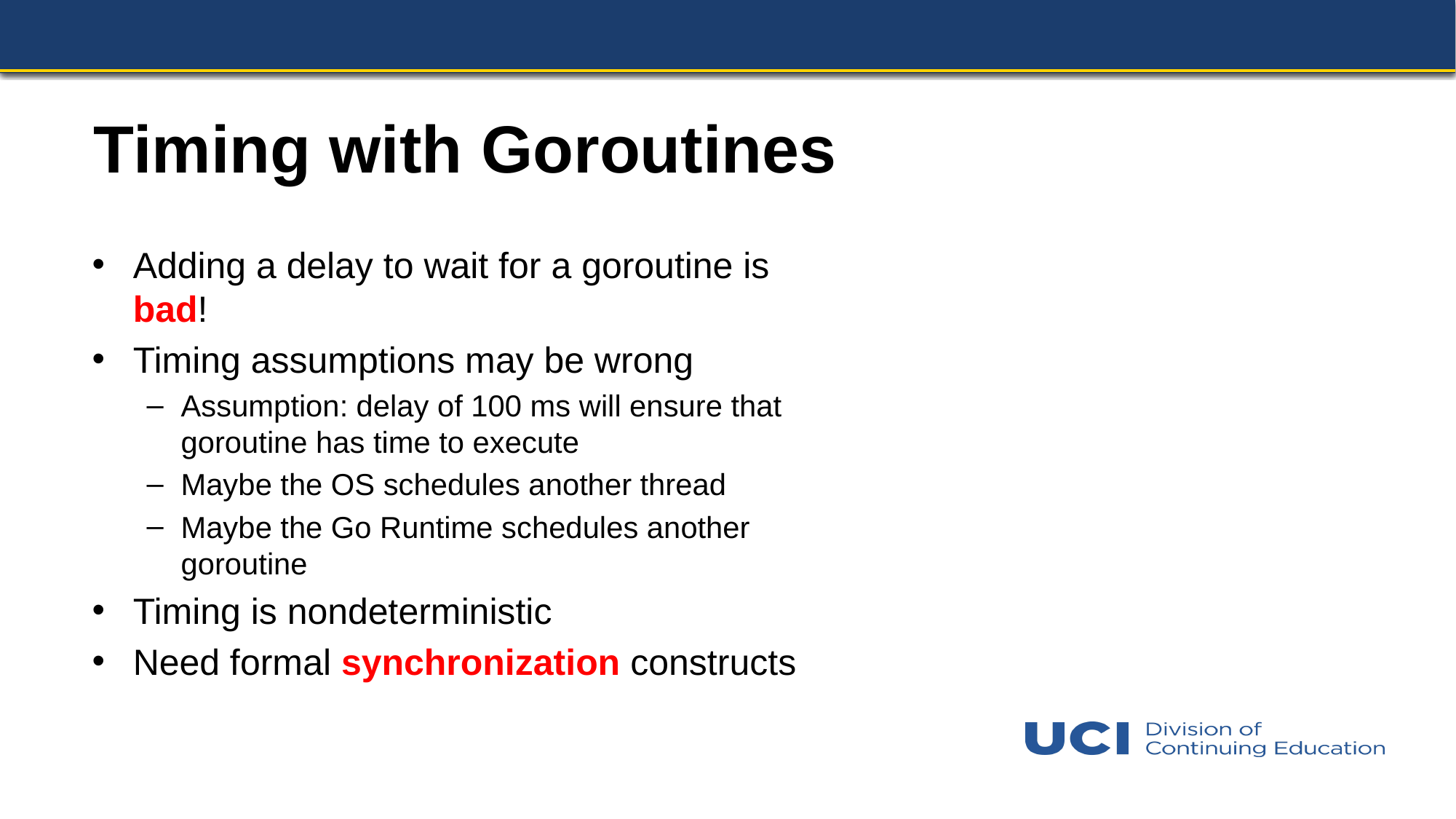

# Timing with Goroutines
Adding a delay to wait for a goroutine is bad!
Timing assumptions may be wrong
Assumption: delay of 100 ms will ensure that goroutine has time to execute
Maybe the OS schedules another thread
Maybe the Go Runtime schedules another goroutine
Timing is nondeterministic
Need formal synchronization constructs